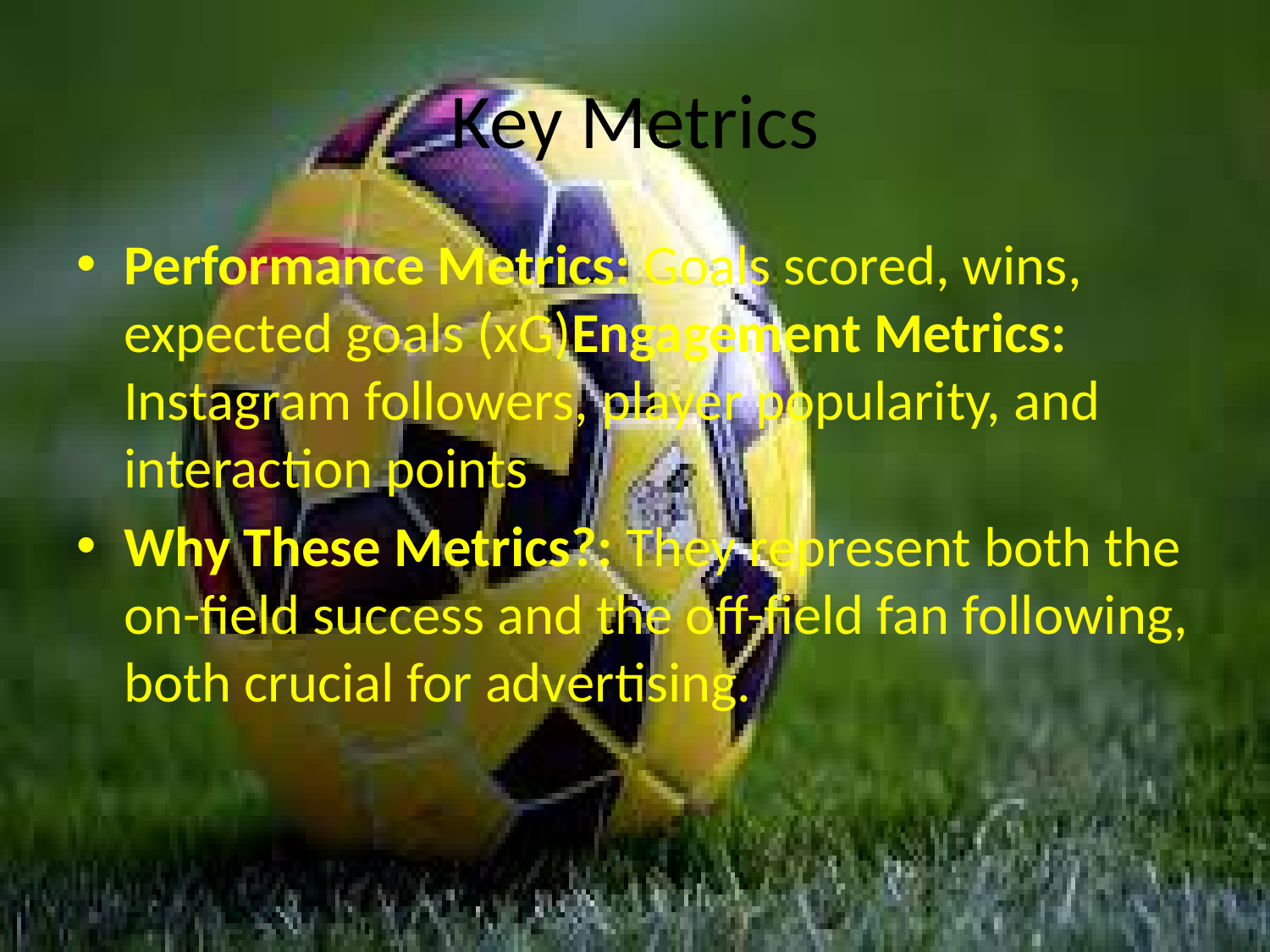

# Key Metrics
Performance Metrics: Goals scored, wins, expected goals (xG)Engagement Metrics: Instagram followers, player popularity, and interaction points
Why These Metrics?: They represent both the on-field success and the off-field fan following, both crucial for advertising.